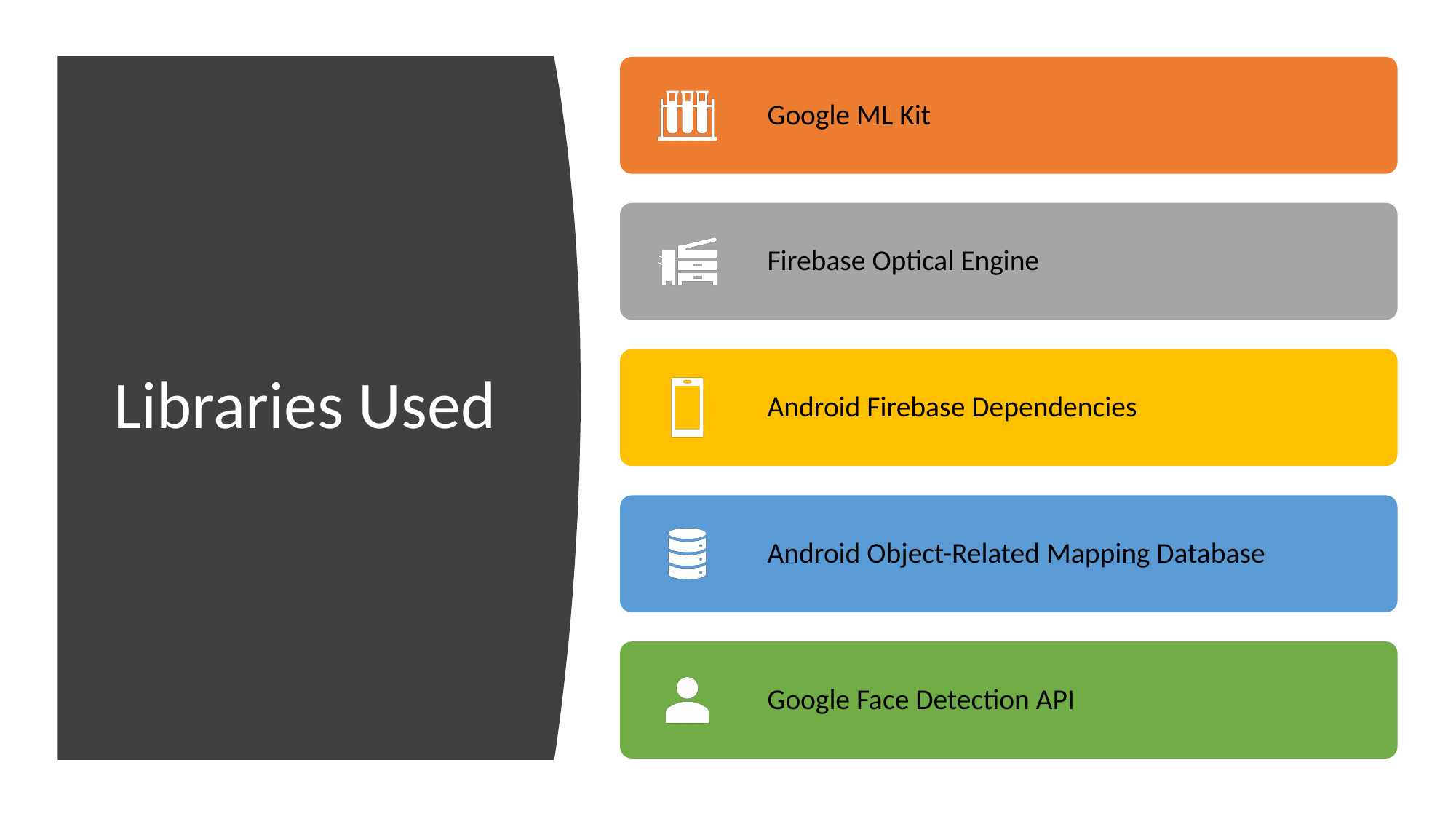

Google ML Kit
Firebase Optical Engine
Android Firebase Dependencies
Android Object-Related Mapping Database
Google Face Detection API

# Libraries Used